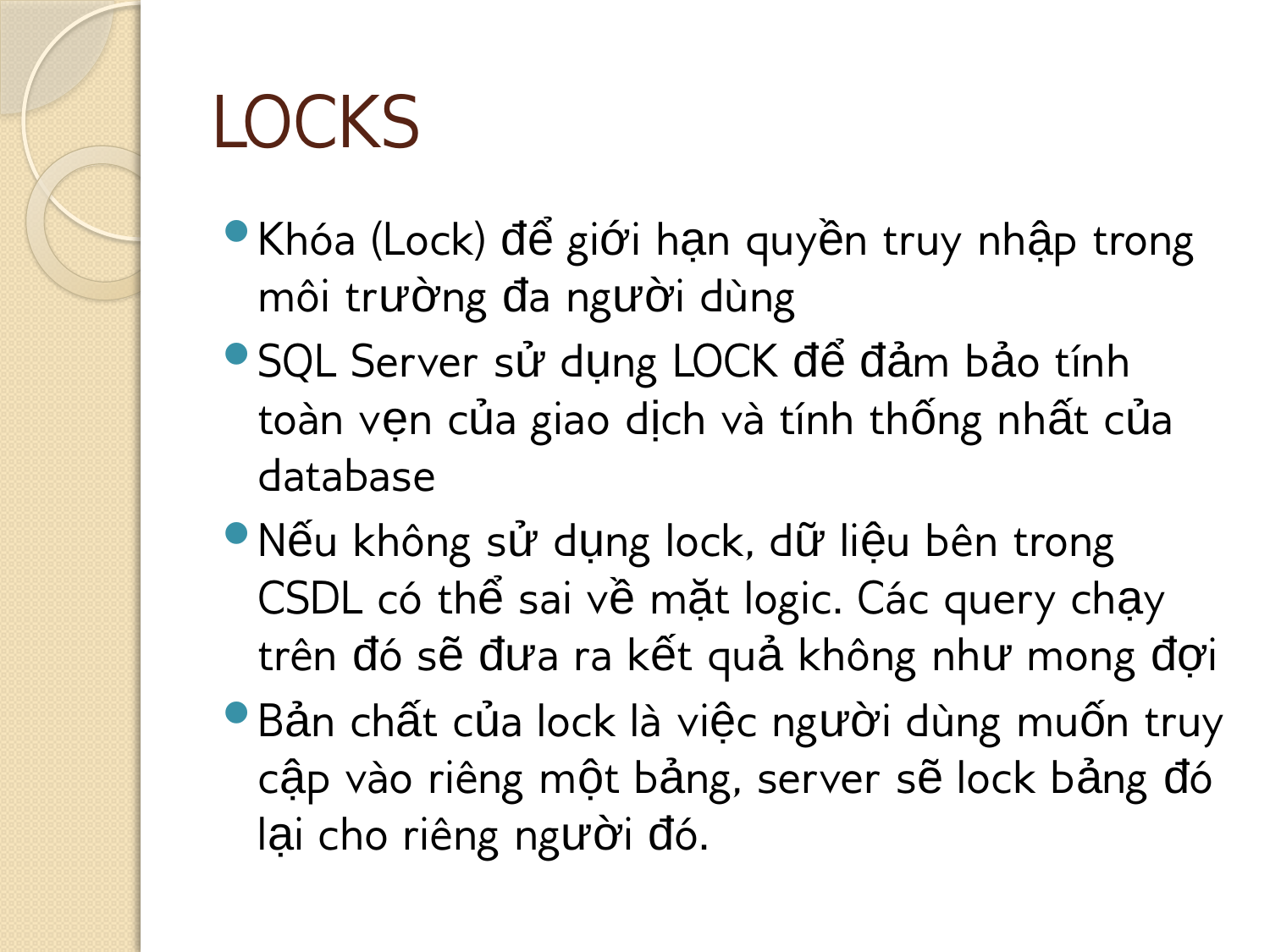

# LOCKS
Khóa (Lock) để giới hạn quyền truy nhập trong môi trường đa người dùng
SQL Server sử dụng LOCK để đảm bảo tính toàn vẹn của giao dịch và tính thống nhất của database
Nếu không sử dụng lock, dữ liệu bên trong CSDL có thể sai về mặt logic. Các query chạy trên đó sẽ đưa ra kết quả không như mong đợi
Bản chất của lock là việc người dùng muốn truy cập vào riêng một bảng, server sẽ lock bảng đó lại cho riêng người đó.